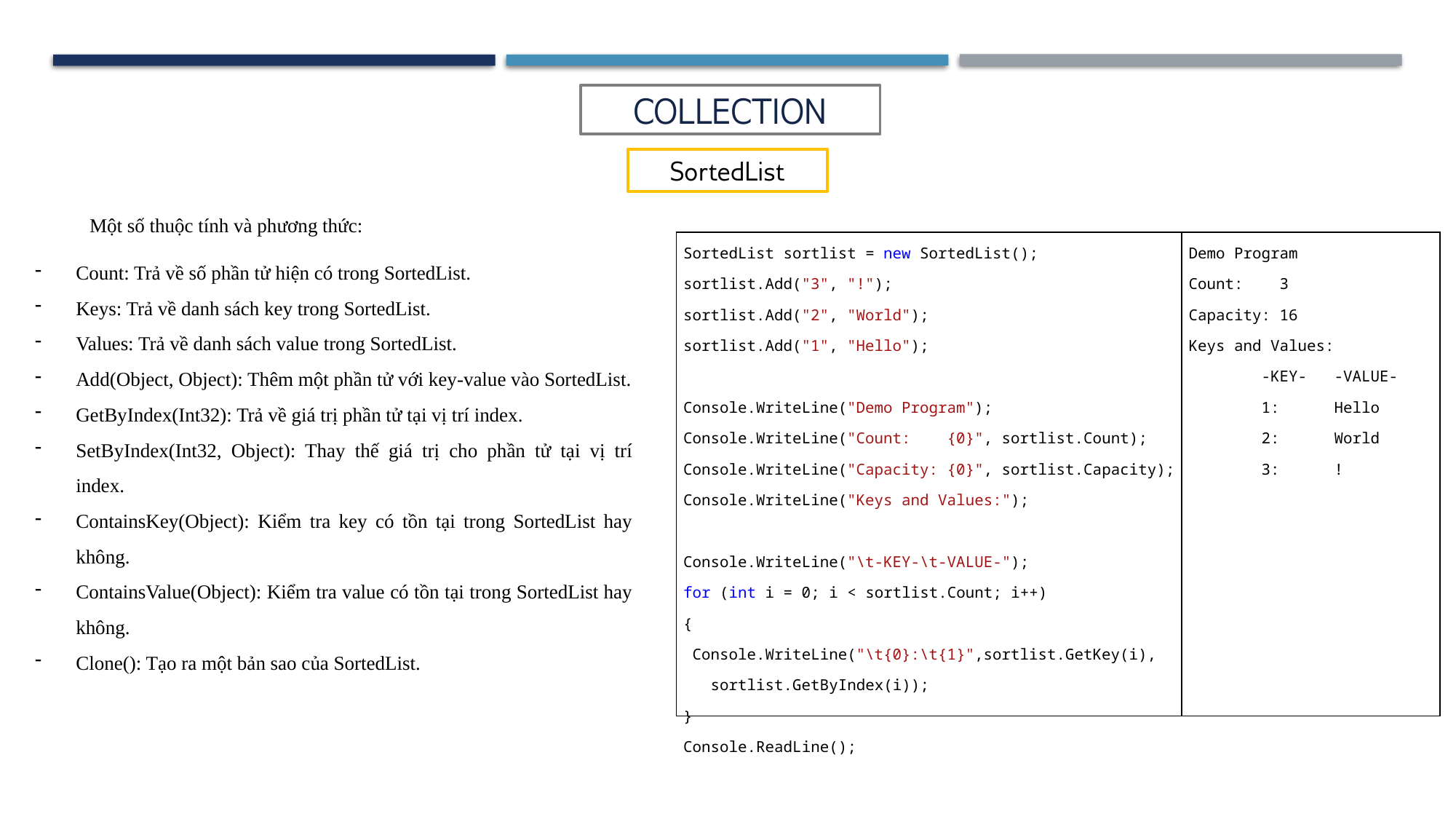

COLLECTION
SortedList
Một số thuộc tính và phương thức:
Count: Trả về số phần tử hiện có trong SortedList.
Keys: Trả về danh sách key trong SortedList.
Values: Trả về danh sách value trong SortedList.
Add(Object, Object): Thêm một phần tử với key-value vào SortedList.
GetByIndex(Int32): Trả về giá trị phần tử tại vị trí index.
SetByIndex(Int32, Object): Thay thế giá trị cho phần tử tại vị trí index.
ContainsKey(Object): Kiểm tra key có tồn tại trong SortedList hay không.
ContainsValue(Object): Kiểm tra value có tồn tại trong SortedList hay không.
Clone(): Tạo ra một bản sao của SortedList.
| SortedList sortlist = new SortedList(); sortlist.Add("3", "!"); sortlist.Add("2", "World"); sortlist.Add("1", "Hello");   Console.WriteLine("Demo Program"); Console.WriteLine("Count: {0}", sortlist.Count); Console.WriteLine("Capacity: {0}", sortlist.Capacity); Console.WriteLine("Keys and Values:");   Console.WriteLine("\t-KEY-\t-VALUE-"); for (int i = 0; i < sortlist.Count; i++) { Console.WriteLine("\t{0}:\t{1}",sortlist.GetKey(i), sortlist.GetByIndex(i)); } Console.ReadLine(); | Demo Program Count: 3 Capacity: 16 Keys and Values: -KEY- -VALUE- 1: Hello 2: World 3: ! |
| --- | --- |